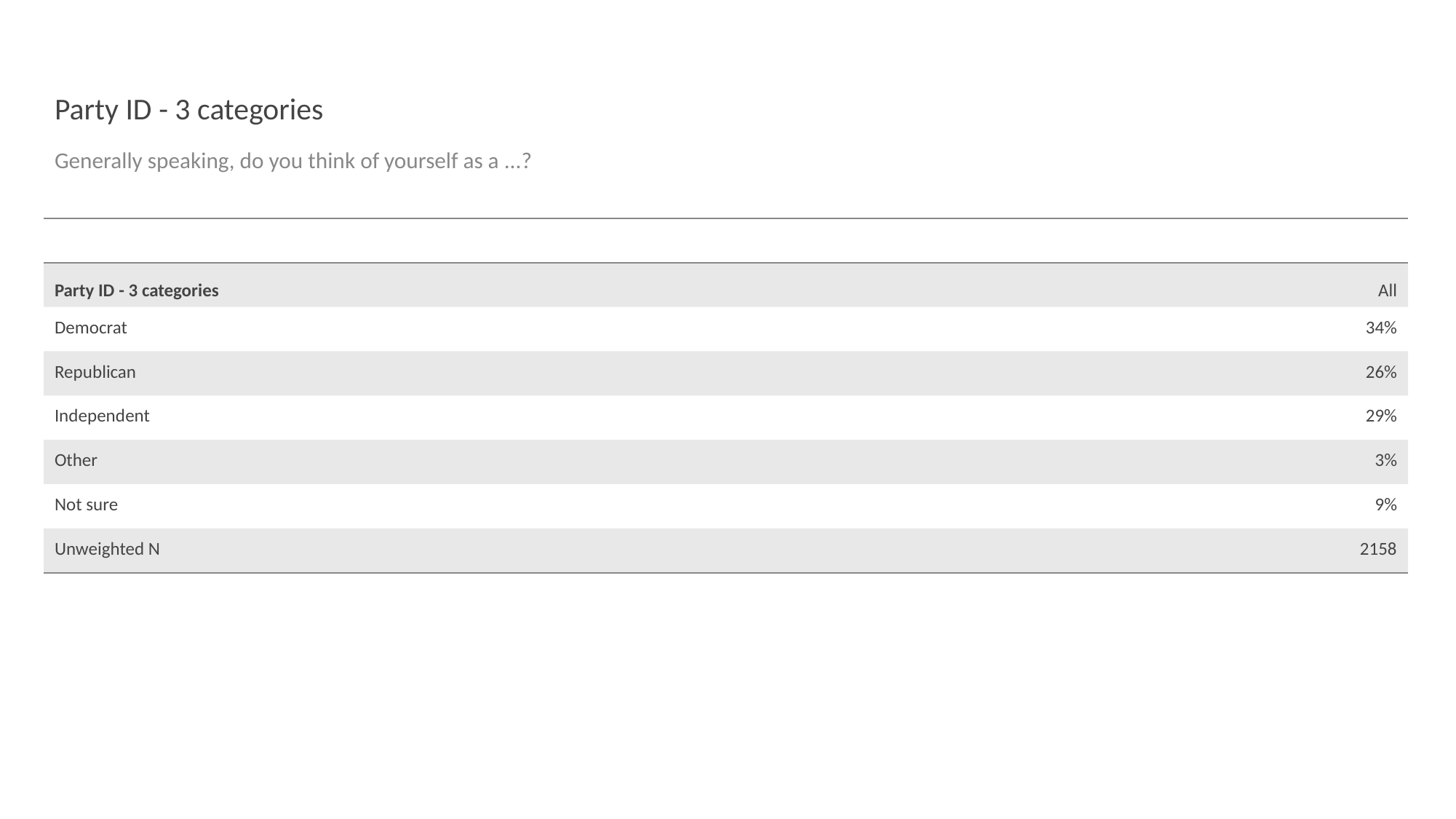

# Party ID - 3 categories
Generally speaking, do you think of yourself as a ...?
|  |  |
| --- | --- |
| Party ID - 3 categories | All |
| Democrat | 34% |
| Republican | 26% |
| Independent | 29% |
| Other | 3% |
| Not sure | 9% |
| Unweighted N | 2158 |